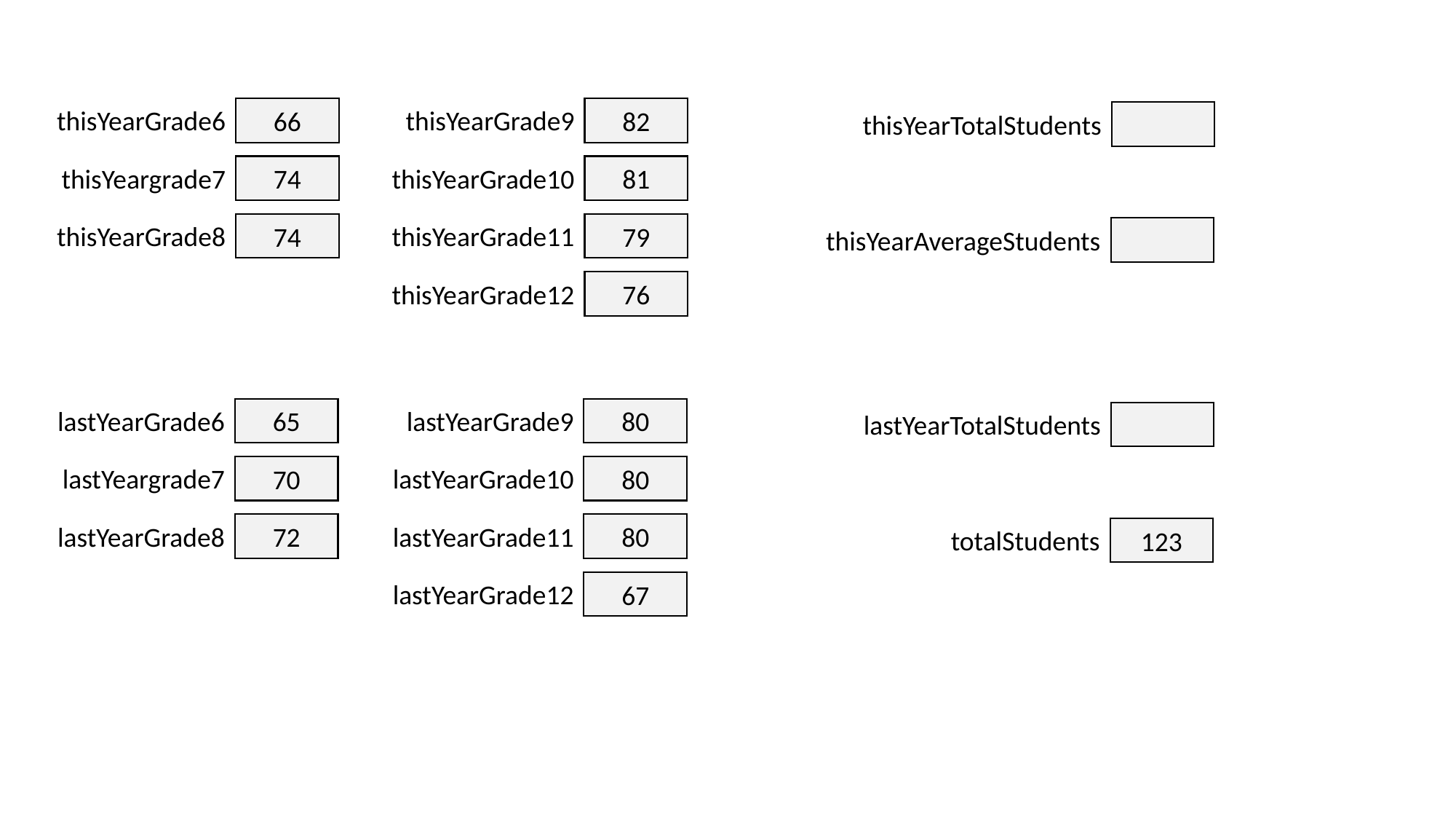

82
66
thisYearGrade9
thisYearGrade6

thisYearTotalStudents
81
74
thisYearGrade10
thisYeargrade7
79
74
thisYearGrade11
thisYearGrade8

thisYearAverageStudents
76
thisYearGrade12
80
65
lastYearGrade9
lastYearGrade6

lastYearTotalStudents
80
70
lastYearGrade10
lastYeargrade7
80
72
lastYearGrade11
lastYearGrade8
123
totalStudents
67
lastYearGrade12